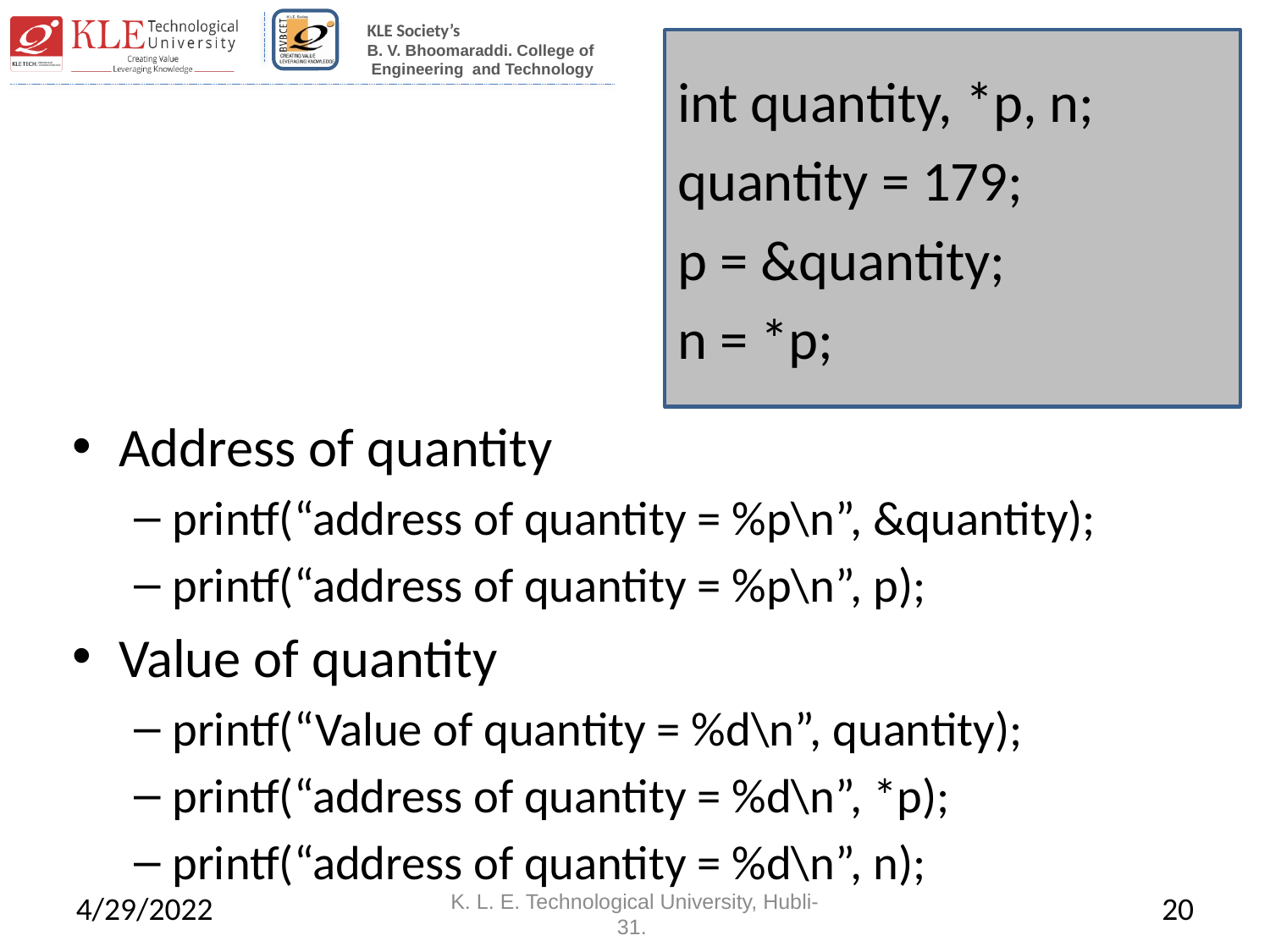

int quantity, *p, n;
quantity = 179;
p = &quantity;
n = *p;

Address of quantity
printf(“address of quantity = %p\n”, &quantity);
printf(“address of quantity = %p\n”, p);
Value of quantity
printf(“Value of quantity = %d\n”, quantity);
printf(“address of quantity = %d\n”, *p);
printf(“address of quantity = %d\n”, n);
4/29/2022
K. L. E. Technological University, Hubli-31.

20